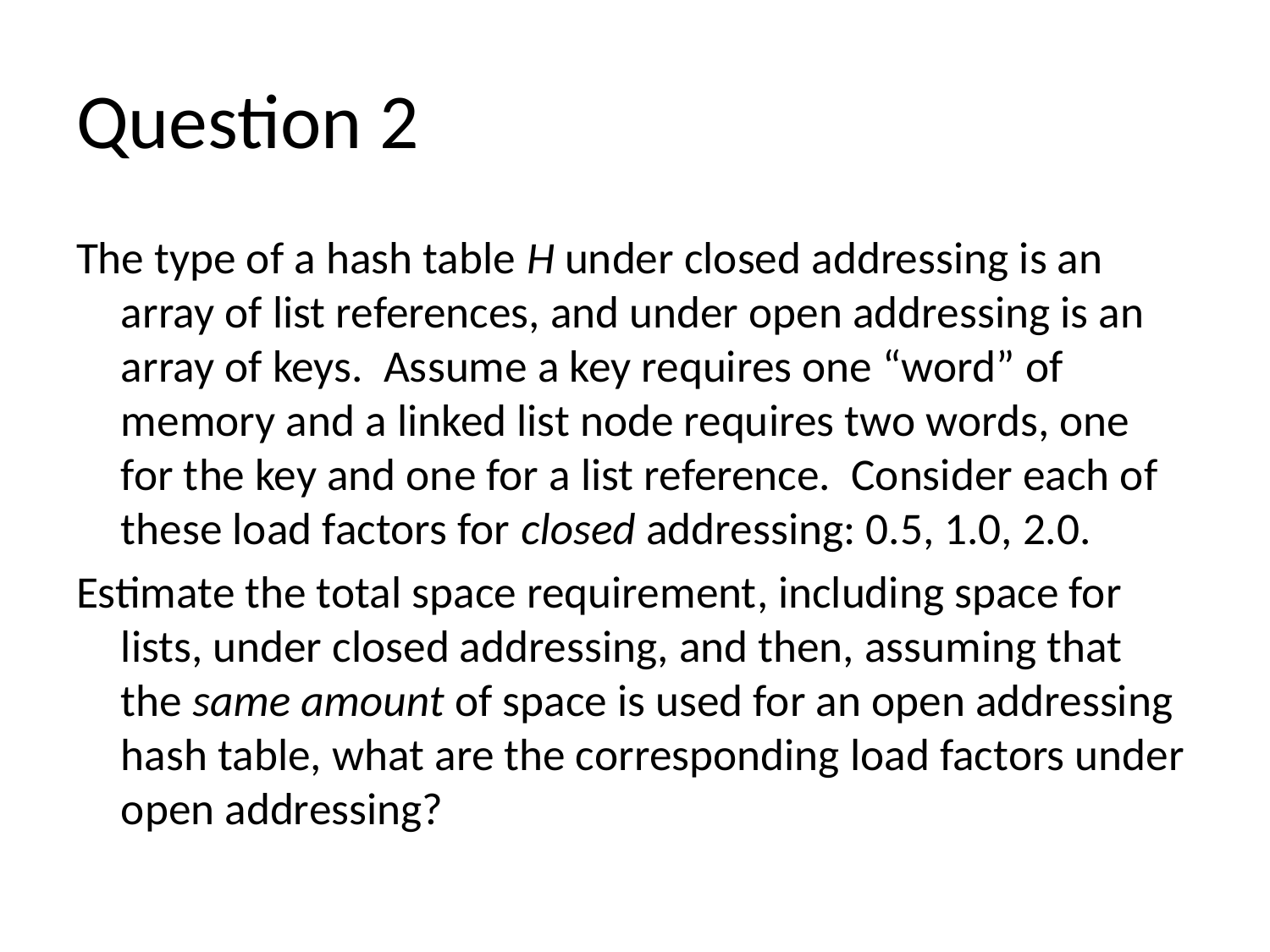

# Question 2
The type of a hash table H under closed addressing is an array of list references, and under open addressing is an array of keys.  Assume a key requires one “word” of memory and a linked list node requires two words, one for the key and one for a list reference.  Consider each of these load factors for closed addressing: 0.5, 1.0, 2.0.
Estimate the total space requirement, including space for lists, under closed addressing, and then, assuming that the same amount of space is used for an open addressing hash table, what are the corresponding load factors under open addressing?